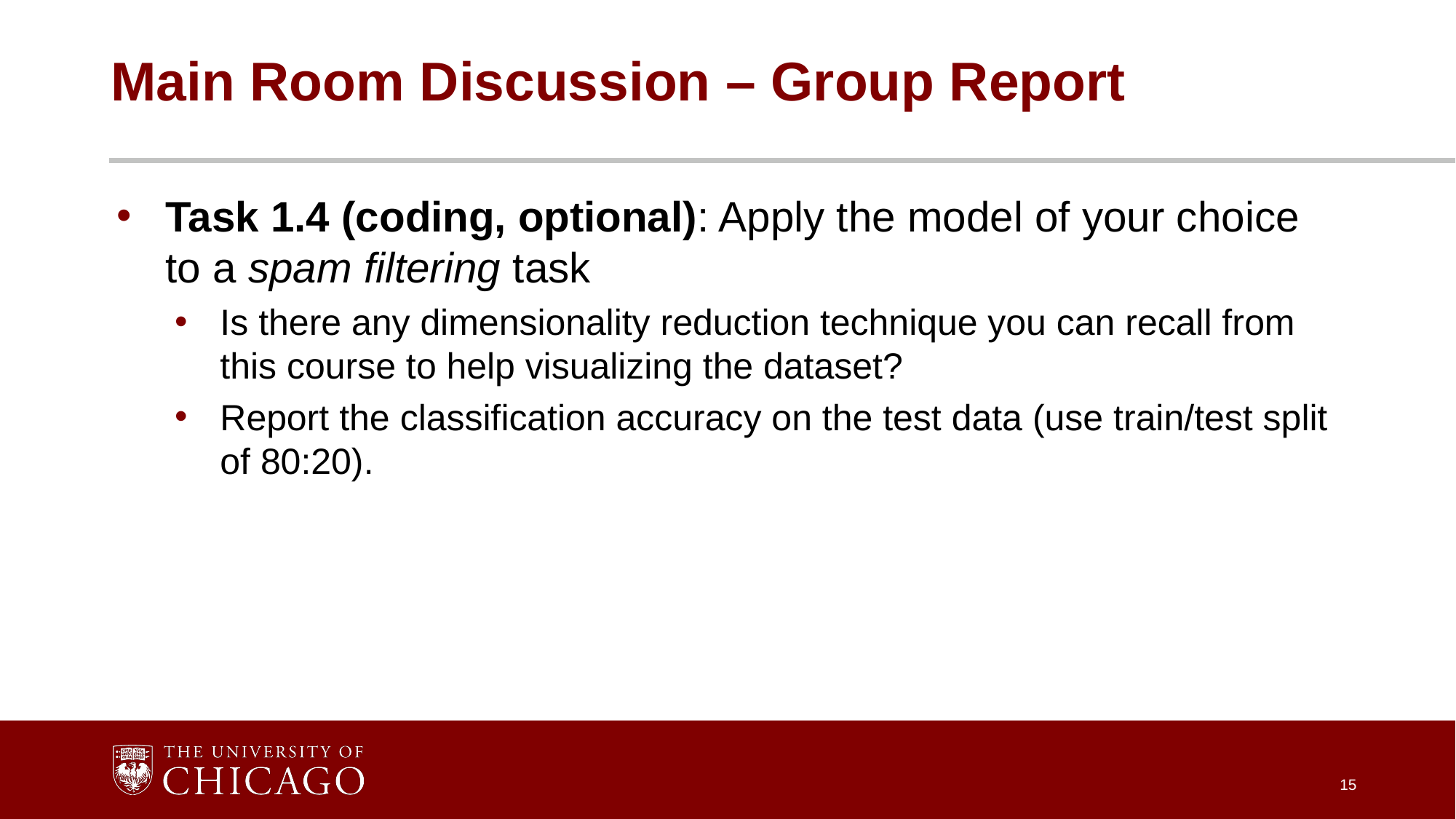

# Main Room Discussion – Group Report
Task 1.4 (coding, optional): Apply the model of your choice to a spam filtering task
Is there any dimensionality reduction technique you can recall from this course to help visualizing the dataset?
Report the classification accuracy on the test data (use train/test split of 80:20).
15